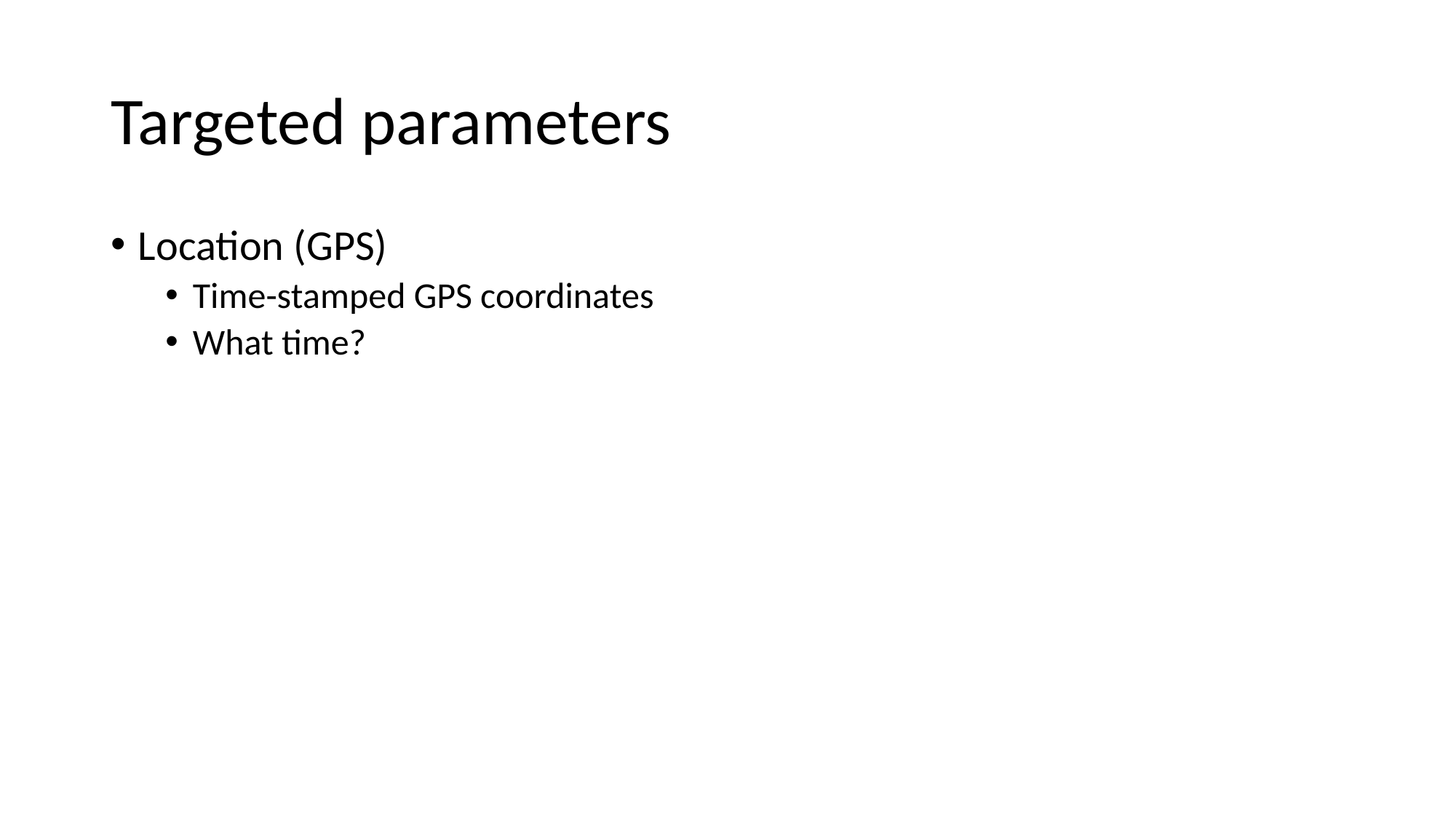

# Targeted parameters
Location (GPS)
Time-stamped GPS coordinates
What time?